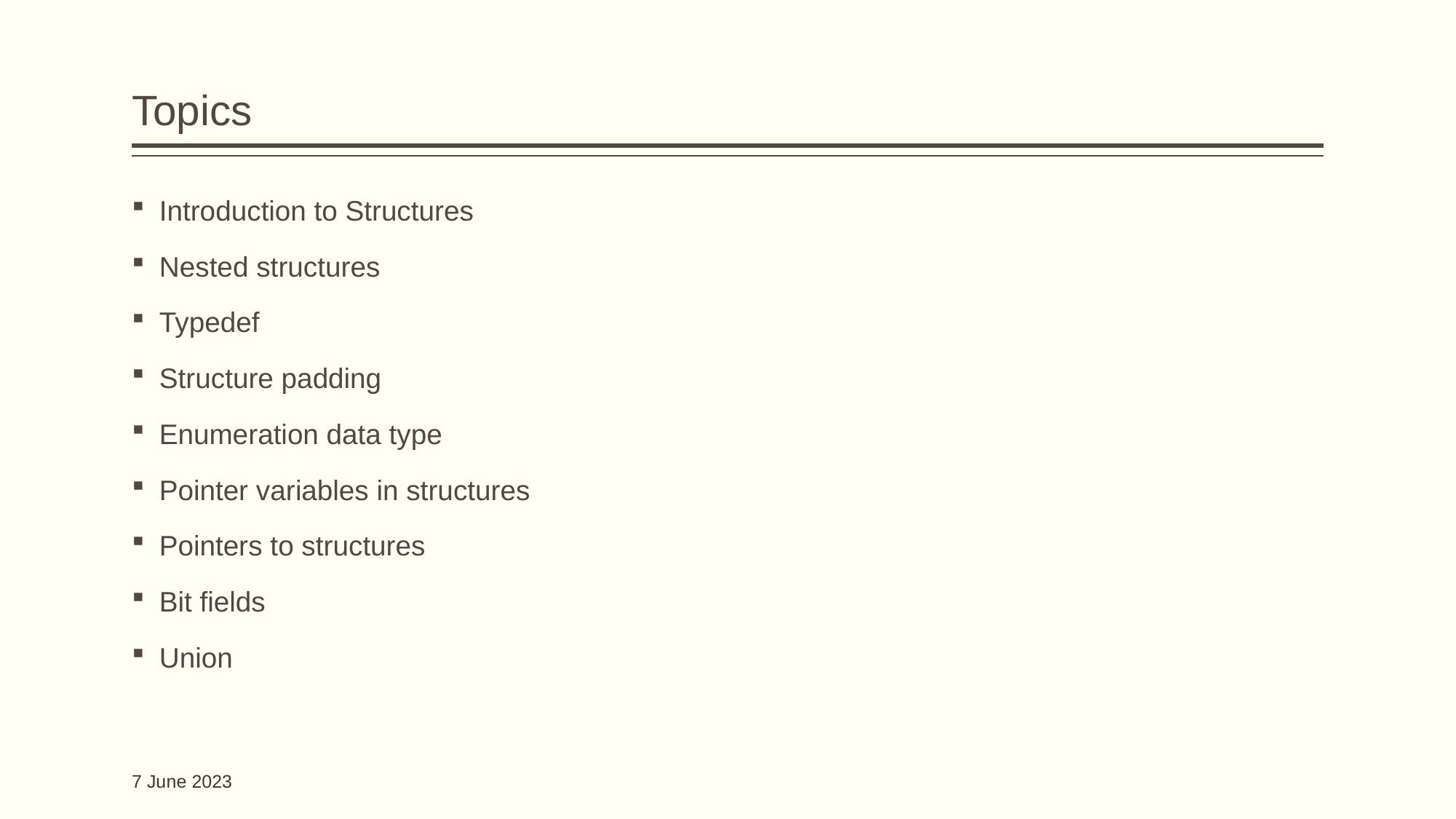

# Topics
Introduction to Structures
Nested structures
Typedef
Structure padding
Enumeration data type
Pointer variables in structures
Pointers to structures
Bit fields
Union
7 June 2023